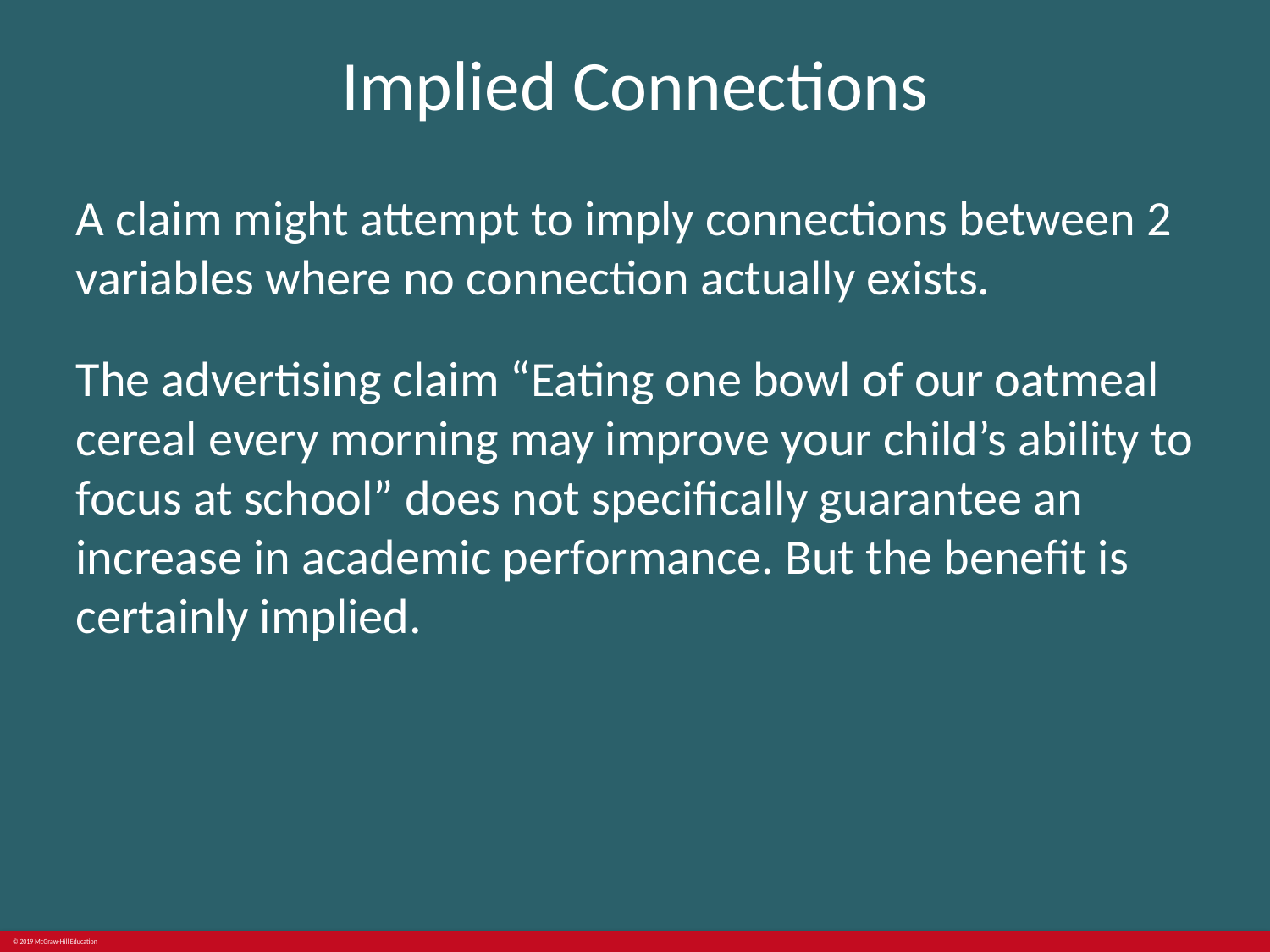

# Implied Connections
A claim might attempt to imply connections between 2 variables where no connection actually exists.
The advertising claim “Eating one bowl of our oatmeal cereal every morning may improve your child’s ability to focus at school” does not specifically guarantee an increase in academic performance. But the benefit is certainly implied.